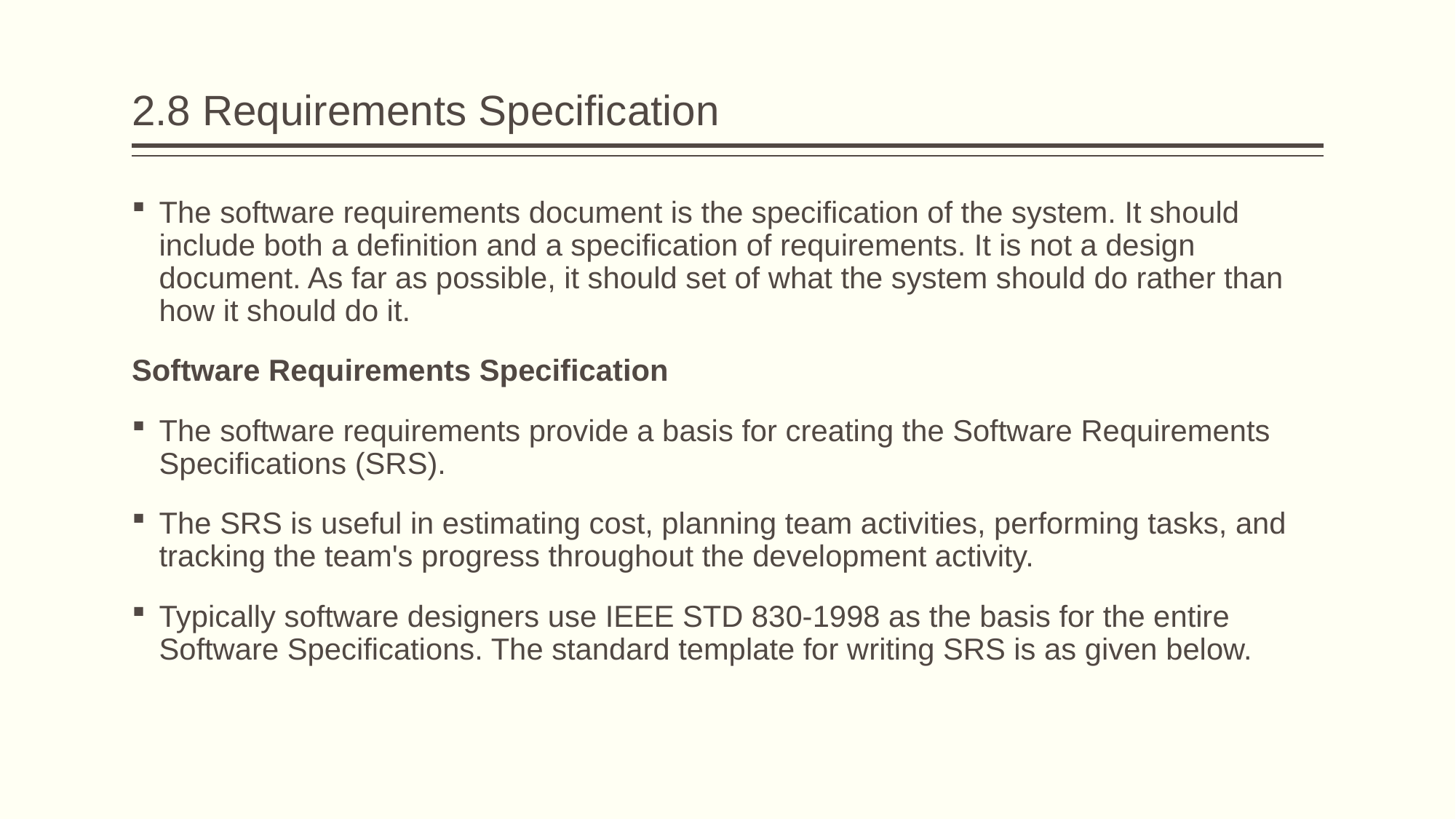

# 2.8 Requirements Specification
The software requirements document is the specification of the system. It should include both a definition and a specification of requirements. It is not a design document. As far as possible, it should set of what the system should do rather than how it should do it.
Software Requirements Specification
The software requirements provide a basis for creating the Software Requirements Specifications (SRS).
The SRS is useful in estimating cost, planning team activities, performing tasks, and tracking the team's progress throughout the development activity.
Typically software designers use IEEE STD 830-1998 as the basis for the entire Software Specifications. The standard template for writing SRS is as given below.